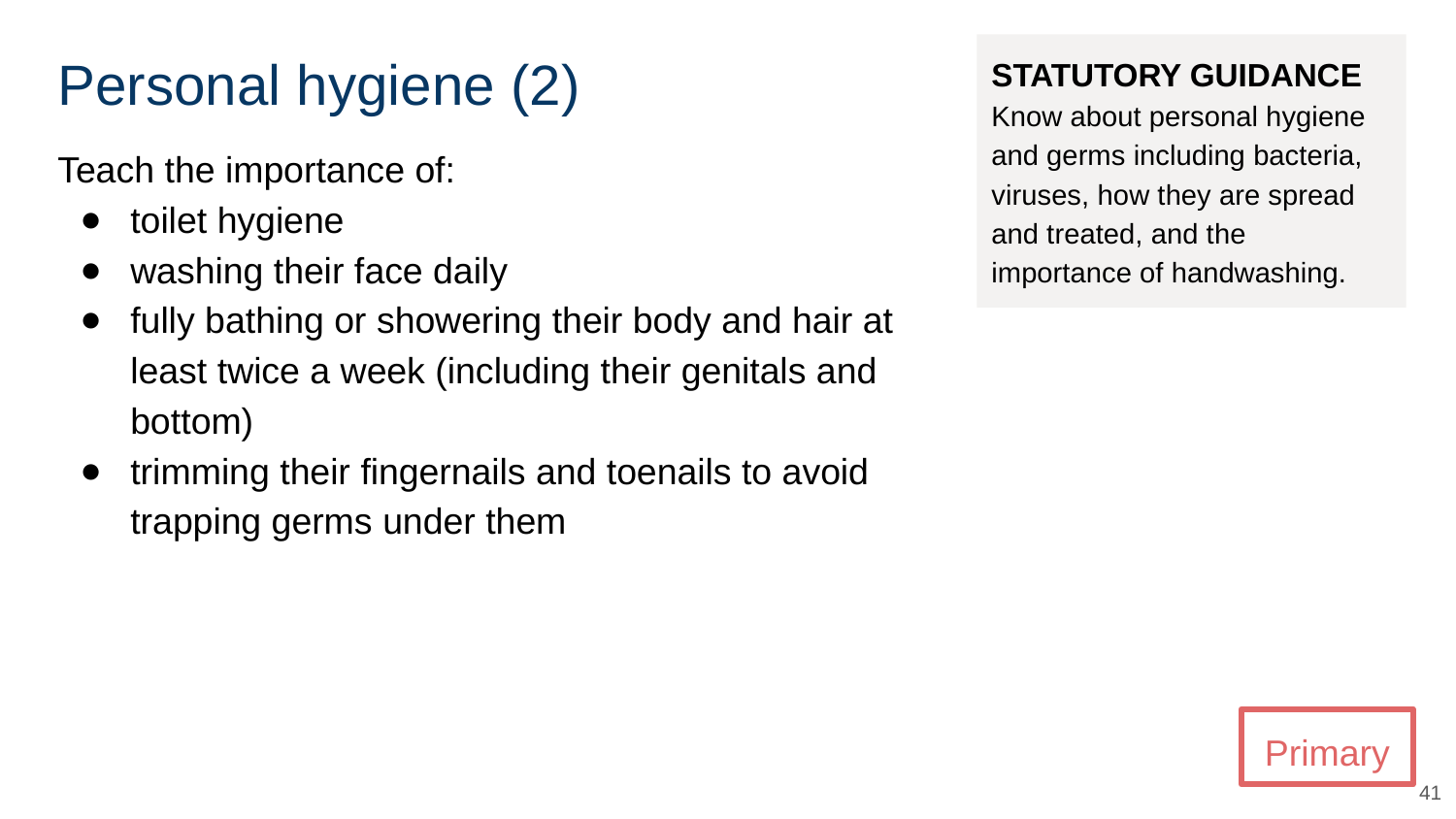

# Personal hygiene (2)
STATUTORY GUIDANCE
Know about personal hygiene and germs including bacteria, viruses, how they are spread and treated, and the importance of handwashing.
Teach the importance of:
toilet hygiene
washing their face daily
fully bathing or showering their body and hair at least twice a week (including their genitals and bottom)
trimming their fingernails and toenails to avoid trapping germs under them
Primary
41